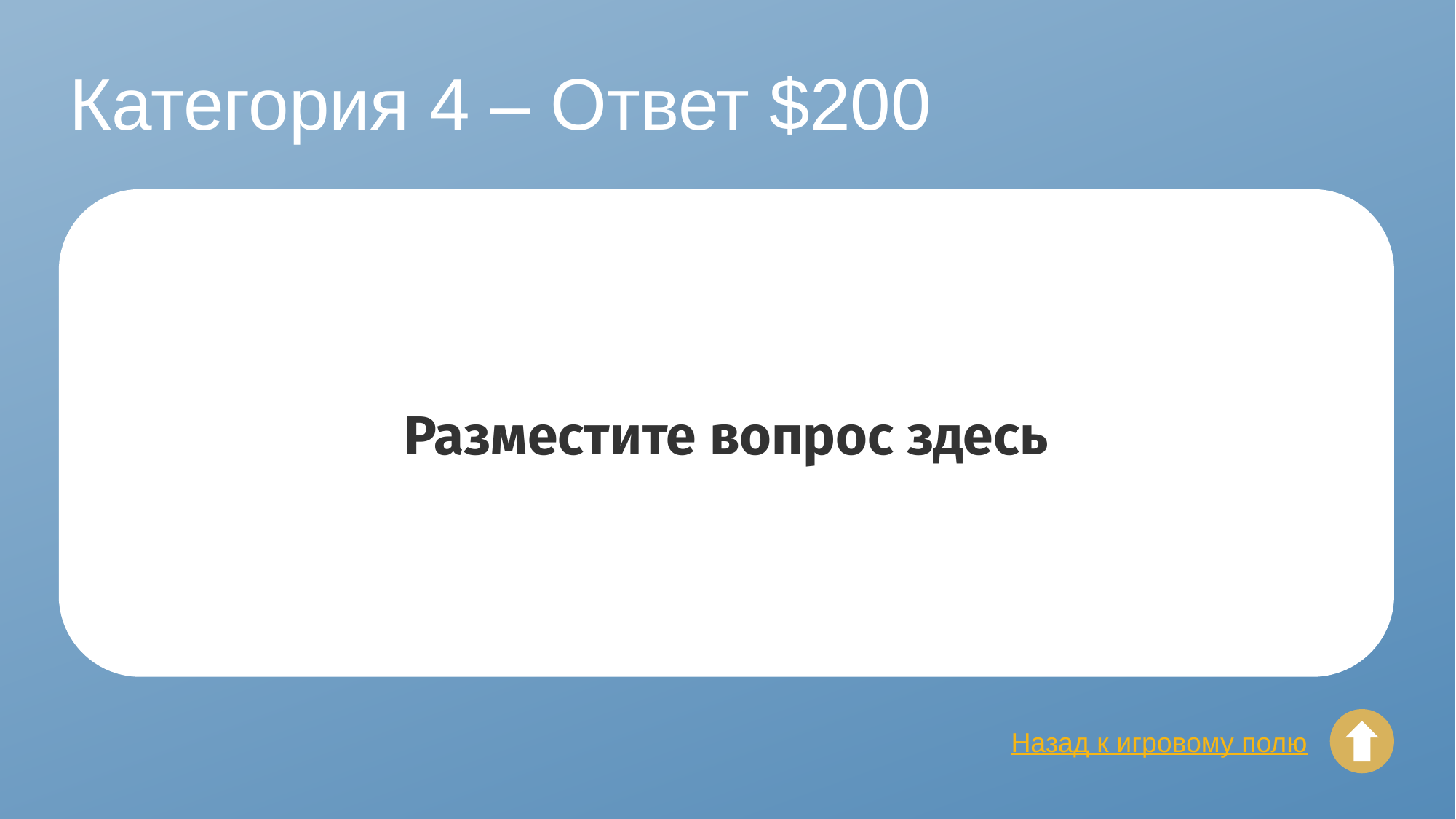

# Категория 4 – Ответ $200
Разместите вопрос здесь

Назад к игровому полю